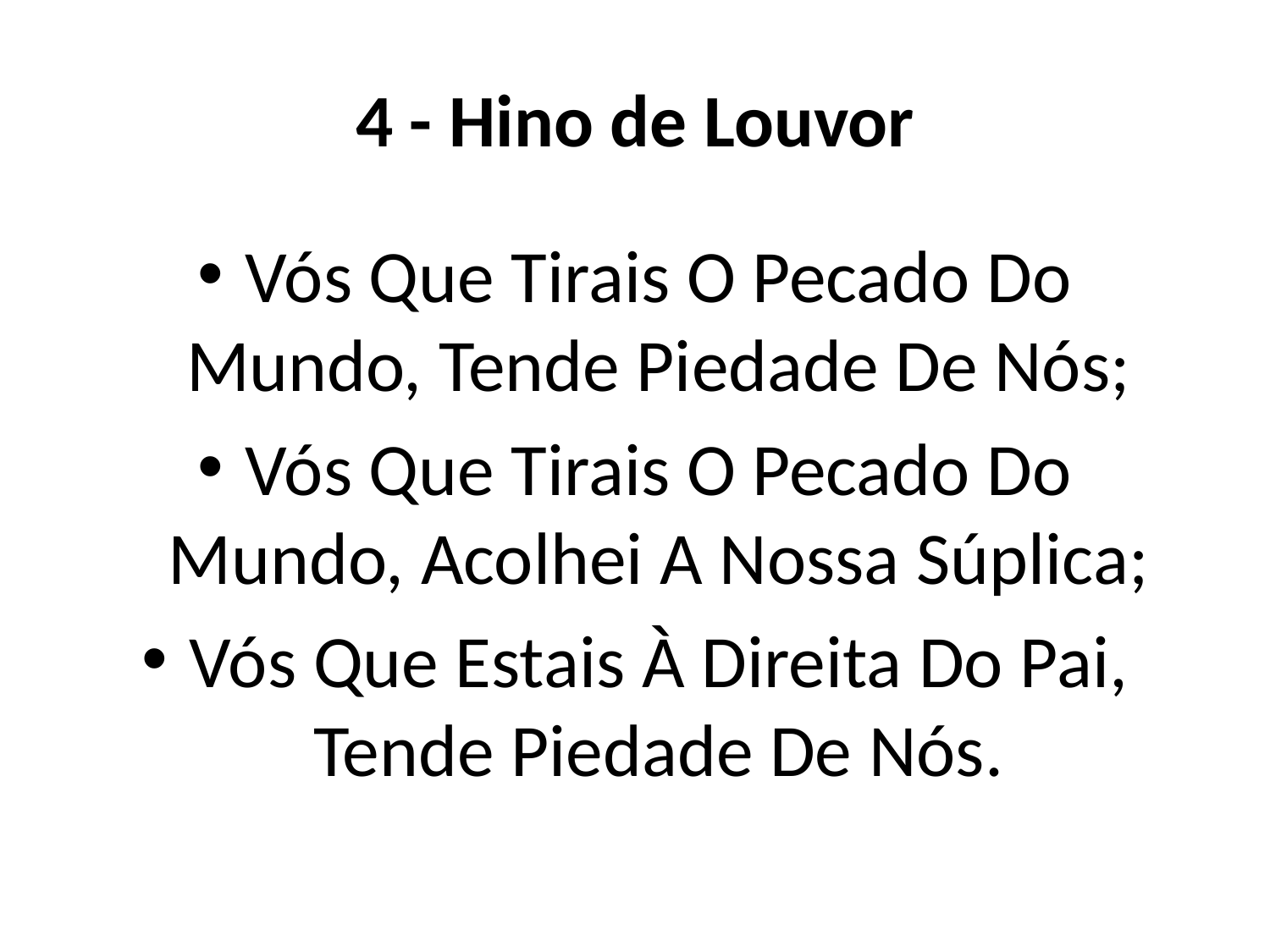

# 4 - Hino de Louvor
Vós Que Tirais O Pecado Do Mundo, Tende Piedade De Nós;
Vós Que Tirais O Pecado Do Mundo, Acolhei A Nossa Súplica;
Vós Que Estais À Direita Do Pai, Tende Piedade De Nós.